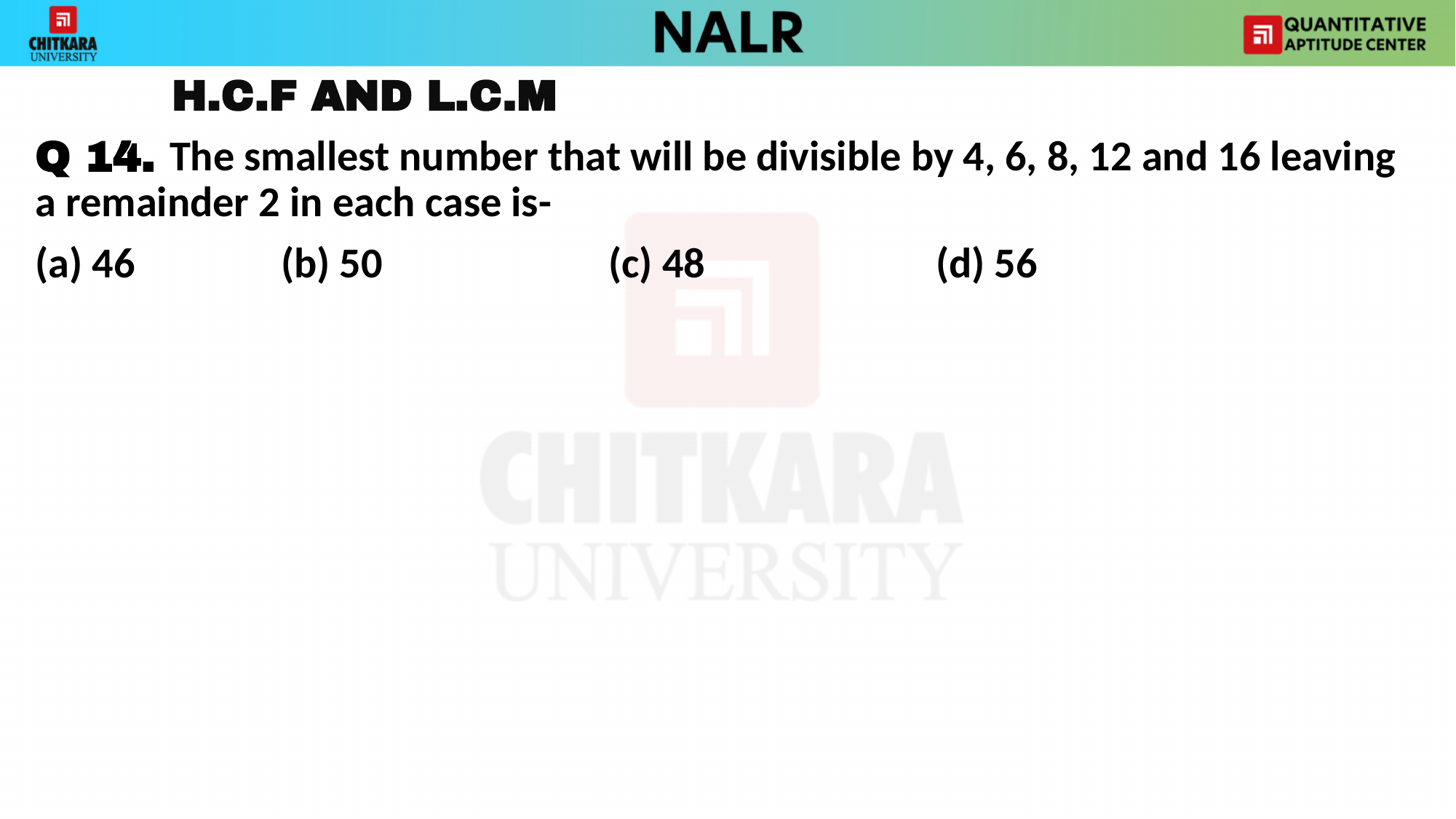

H.C.F AND L.C.M
Q 14. The smallest number that will be divisible by 4, 6, 8, 12 and 16 leaving a remainder 2 in each case is-
(a) 46 		(b) 50 		(c) 48 			(d) 56